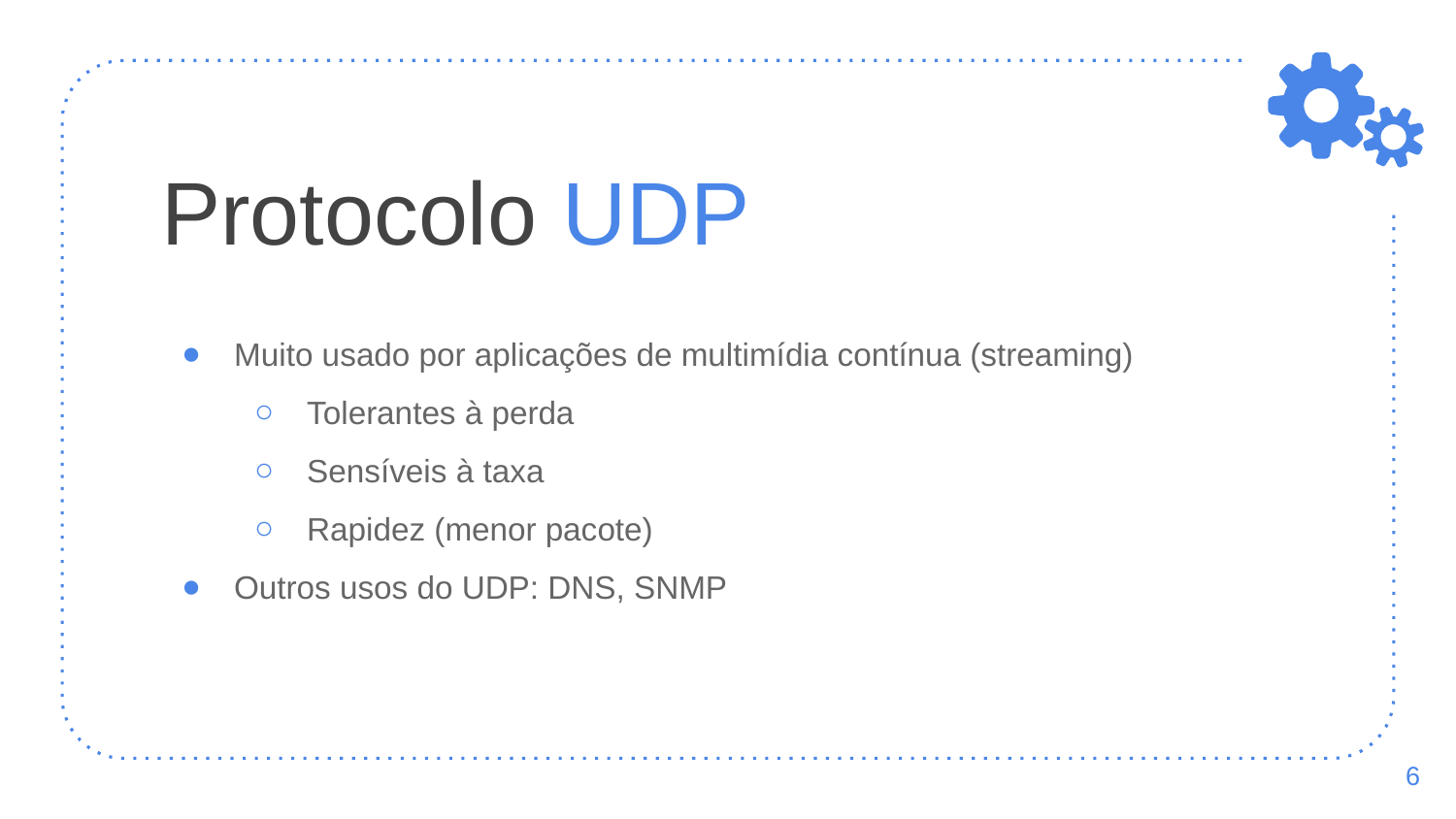

# Protocolo UDP
Muito usado por aplicações de multimídia contínua (streaming)
Tolerantes à perda
Sensíveis à taxa
Rapidez (menor pacote)
Outros usos do UDP: DNS, SNMP
6